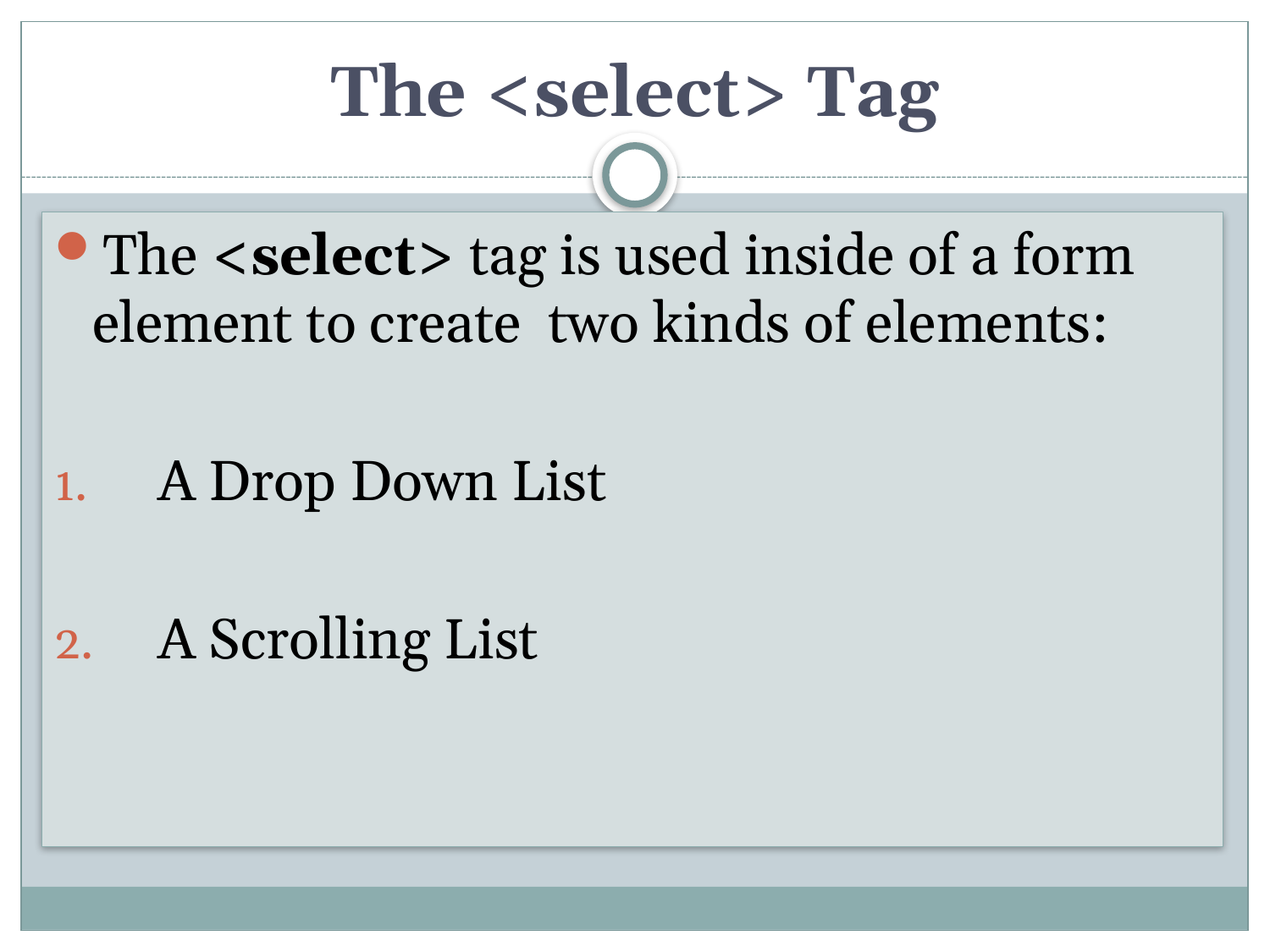

# The <select> Tag
The <select> tag is used inside of a form element to create  two kinds of elements:

A Drop Down List

A Scrolling List